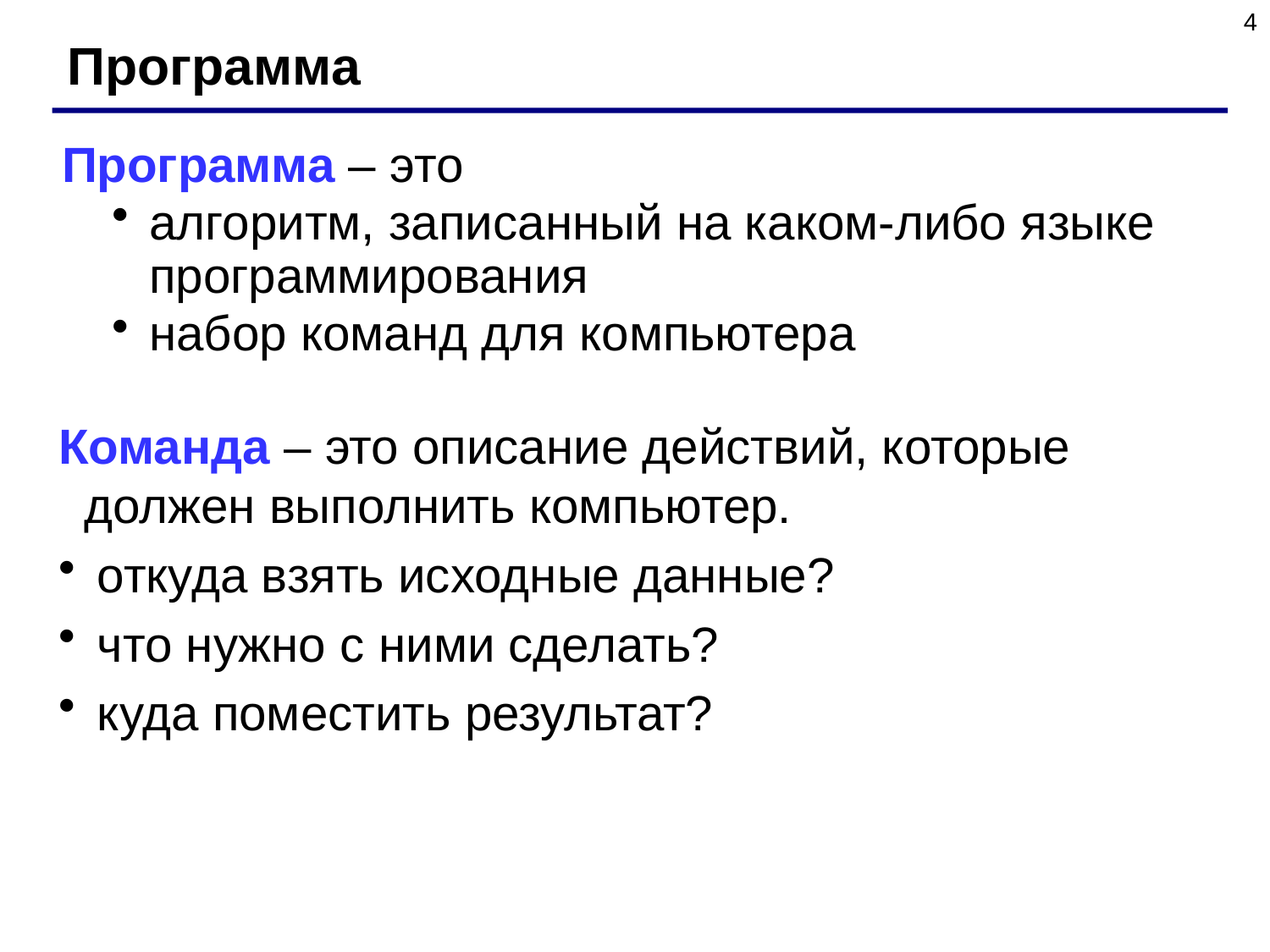

4
Программа

Программа – это
алгоритм, записанный на каком-либо языке программирования
набор команд для компьютера
Команда – это описание действий, которые должен выполнить компьютер.
 откуда взять исходные данные?
 что нужно с ними сделать?
 куда поместить результат?